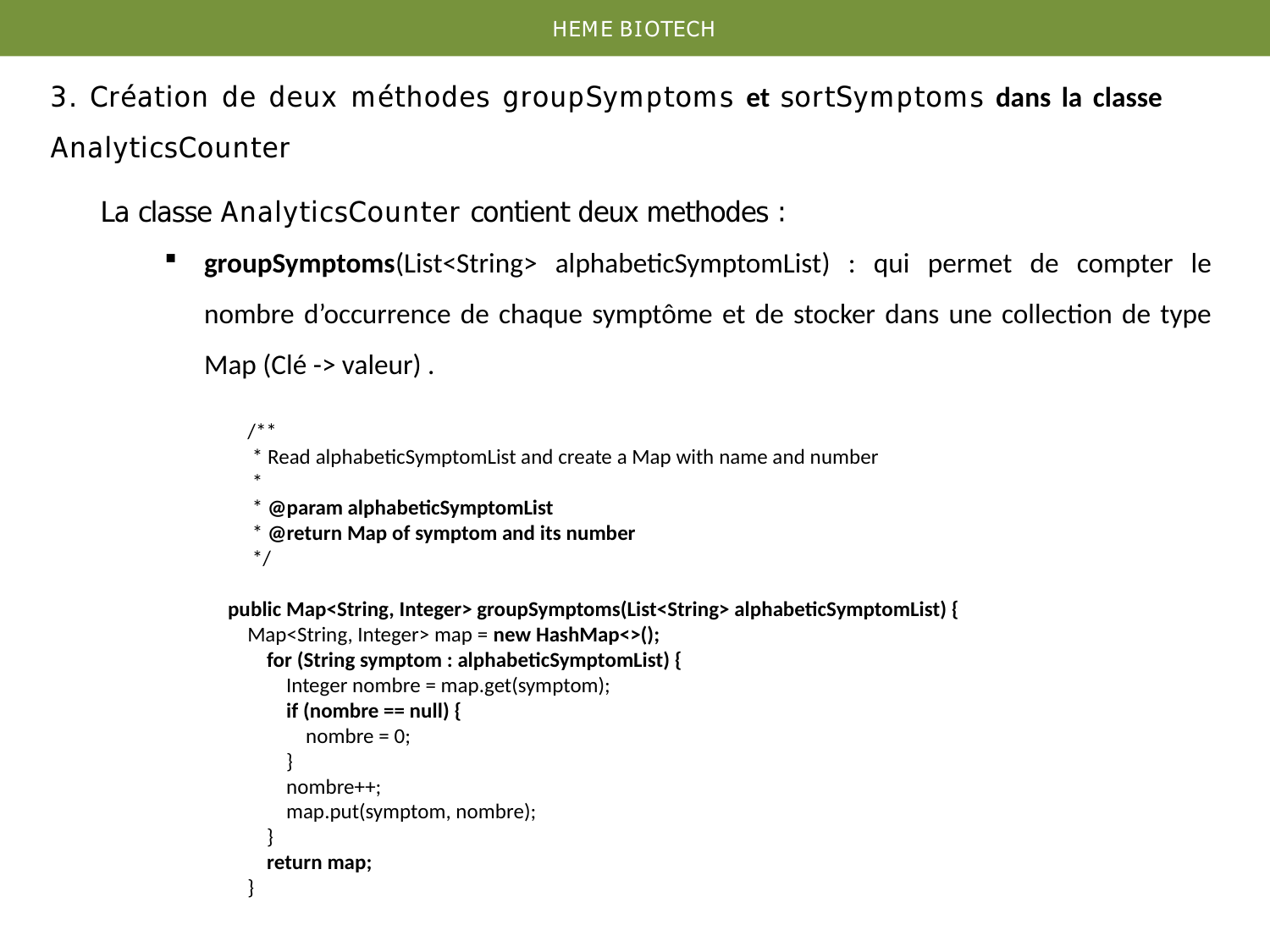

HEME BIOTECH
3. Création de deux méthodes groupSymptoms et sortSymptoms dans la classe AnalyticsCounter
La classe AnalyticsCounter contient deux methodes :
groupSymptoms(List<String> alphabeticSymptomList) : qui permet de compter le nombre d’occurrence de chaque symptôme et de stocker dans une collection de type Map (Clé -> valeur) .

    /**
     * Read alphabeticSymptomList and create a Map with name and number
     *
     * @param alphabeticSymptomList
     * @return Map of symptom and its number
     */

public Map<String, Integer> groupSymptoms(List<String> alphabeticSymptomList) {
    Map<String, Integer> map = new HashMap<>();
        for (String symptom : alphabeticSymptomList) {
            Integer nombre = map.get(symptom);
            if (nombre == null) {
                nombre = 0;
            }
            nombre++;
            map.put(symptom, nombre);
        }
        return map;
    }